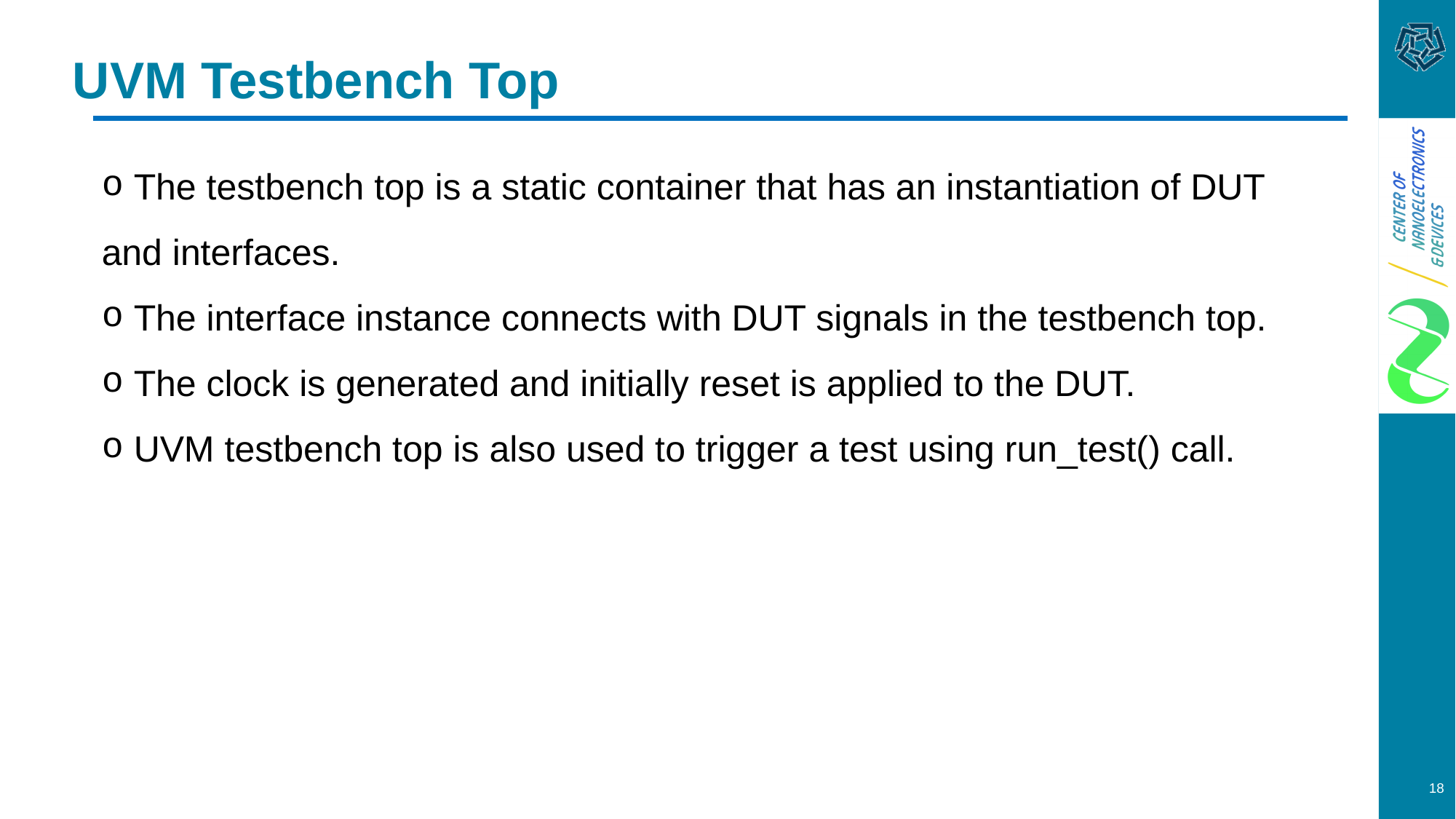

# UVM Testbench Top
 The testbench top is a static container that has an instantiation of DUT and interfaces.
 The interface instance connects with DUT signals in the testbench top.
 The clock is generated and initially reset is applied to the DUT.
 UVM testbench top is also used to trigger a test using run_test() call.
18